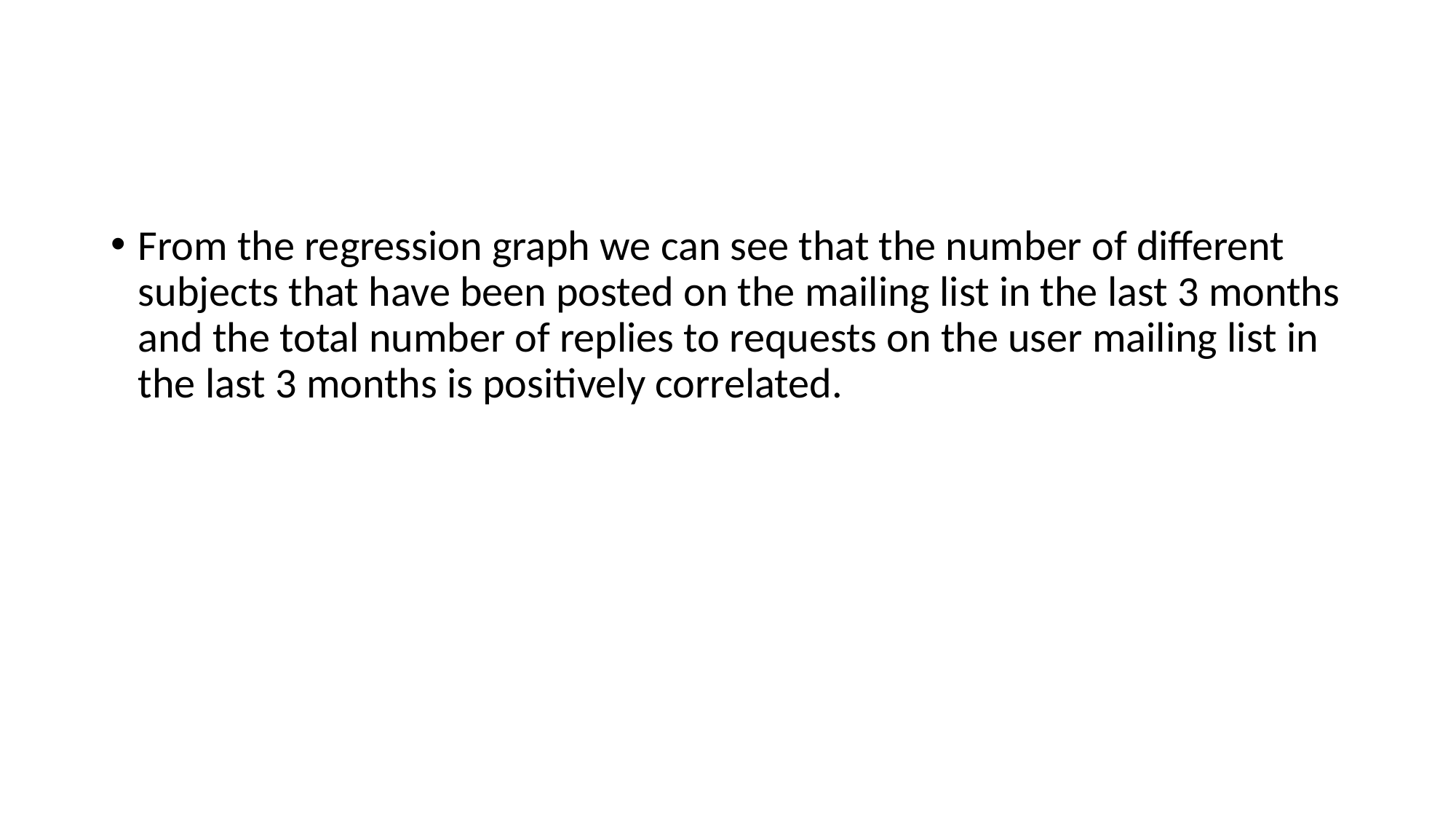

#
From the regression graph we can see that the number of different subjects that have been posted on the mailing list in the last 3 months and the total number of replies to requests on the user mailing list in the last 3 months is positively correlated.